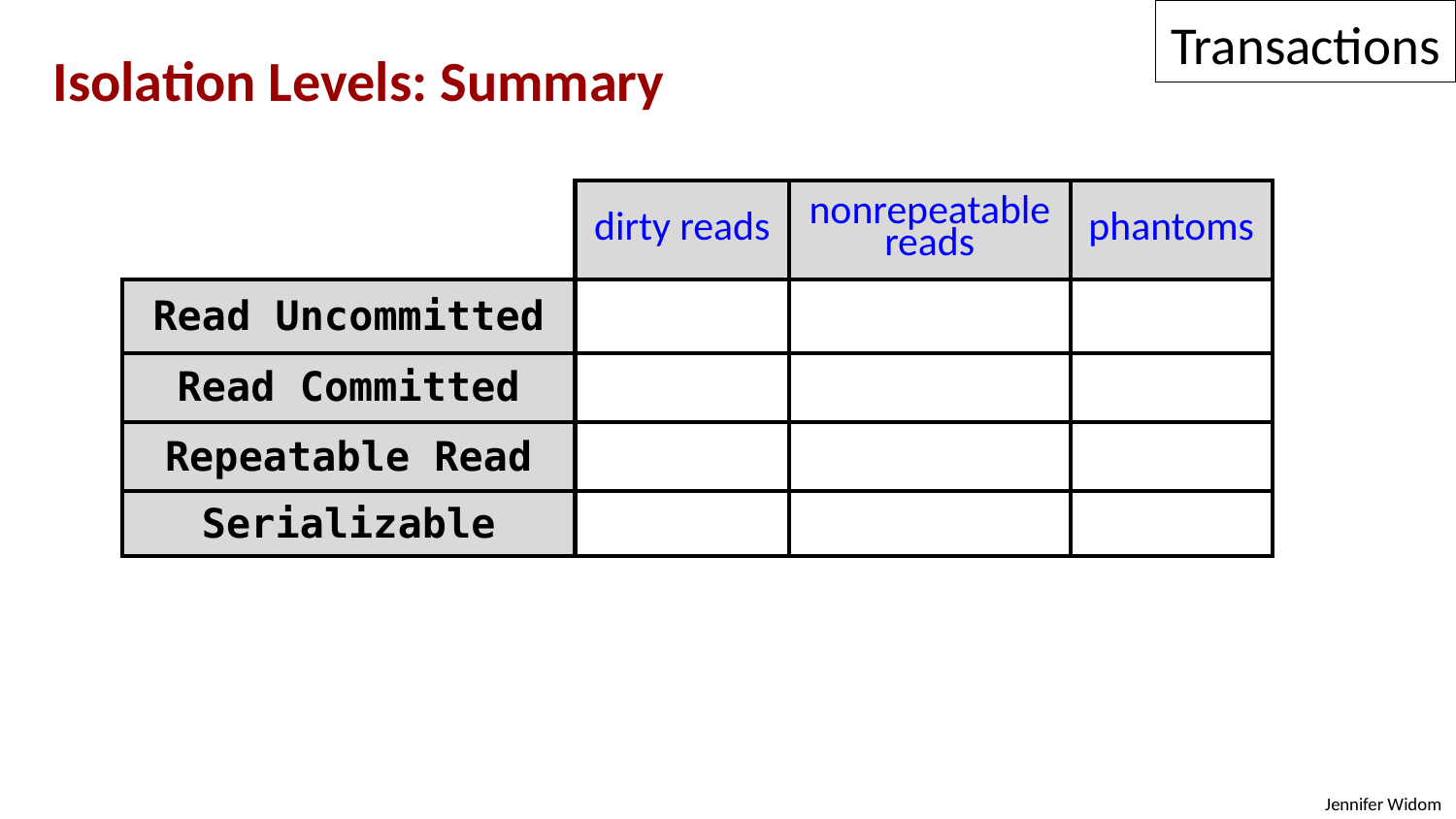

Transactions
Isolation Levels: Summary

|  | dirty reads | nonrepeatable reads | phantoms |
| --- | --- | --- | --- |
| Read Uncommitted |  |  |  |
| Read Committed |  |  |  |
| Repeatable Read |  |  |  |
| Serializable |  |  |  |